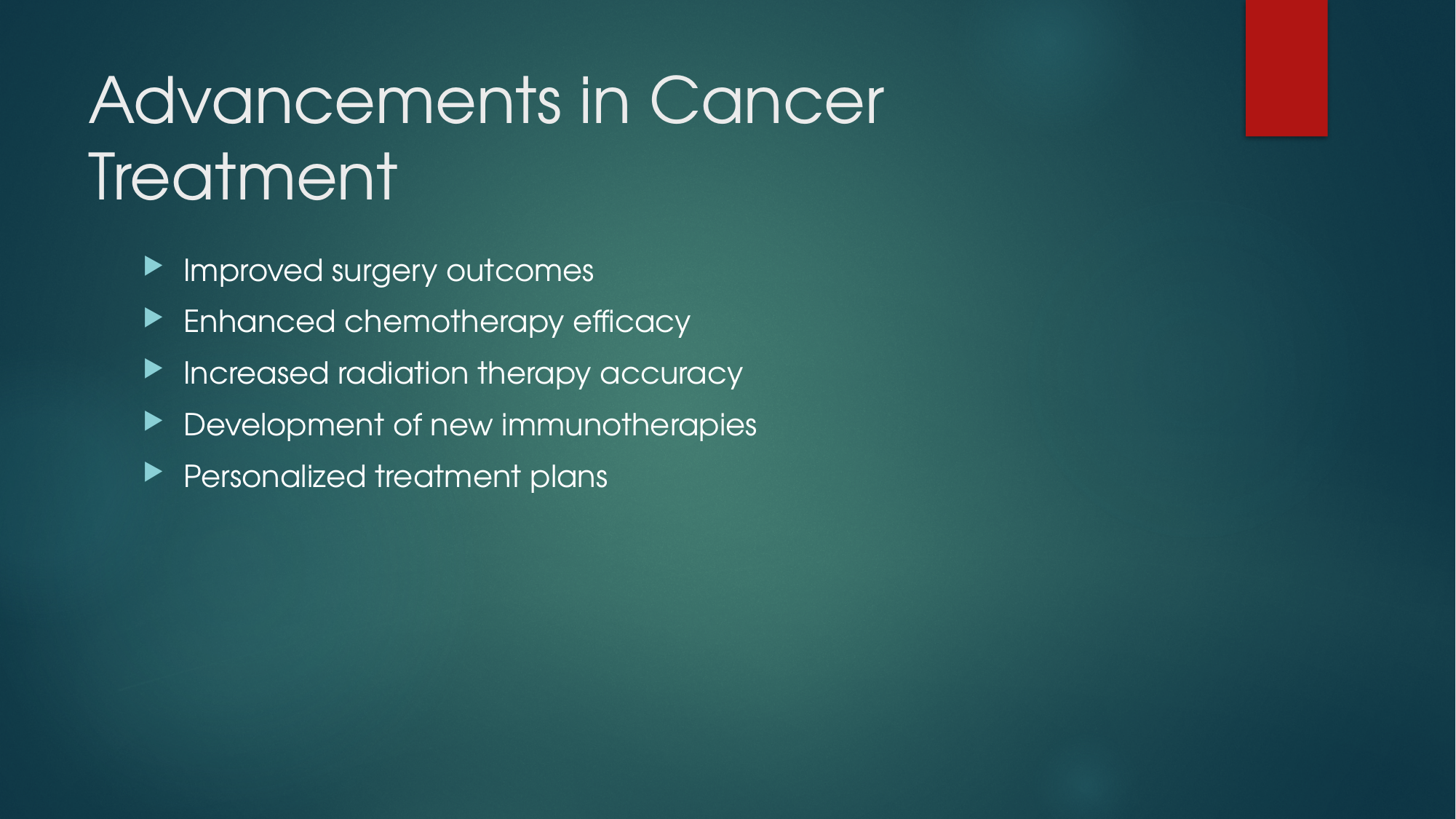

# Advancements in Cancer Treatment
Improved surgery outcomes
Enhanced chemotherapy efficacy
Increased radiation therapy accuracy
Development of new immunotherapies
Personalized treatment plans